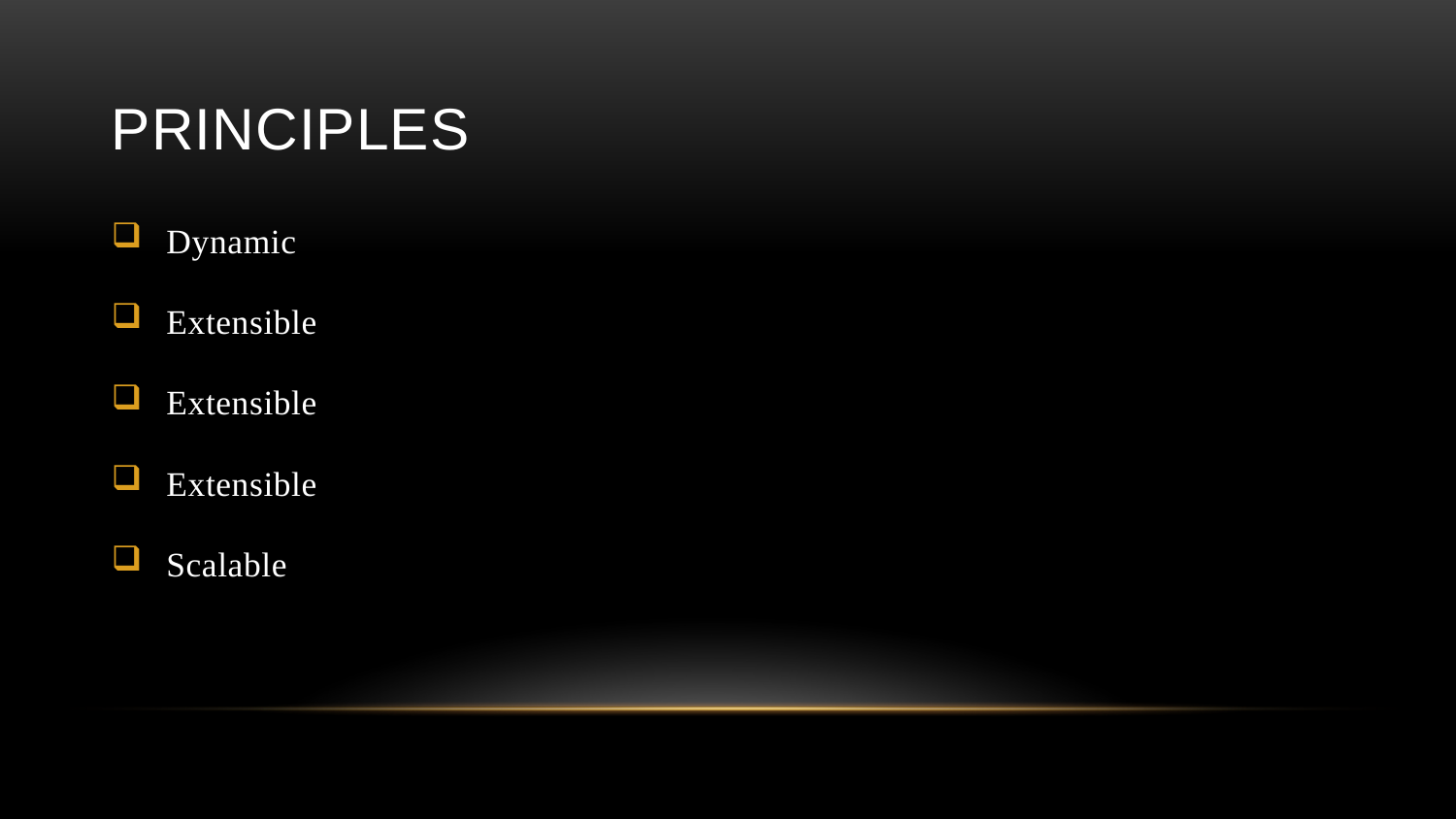

# Principles
Dynamic
Extensible
Extensible
Extensible
Scalable